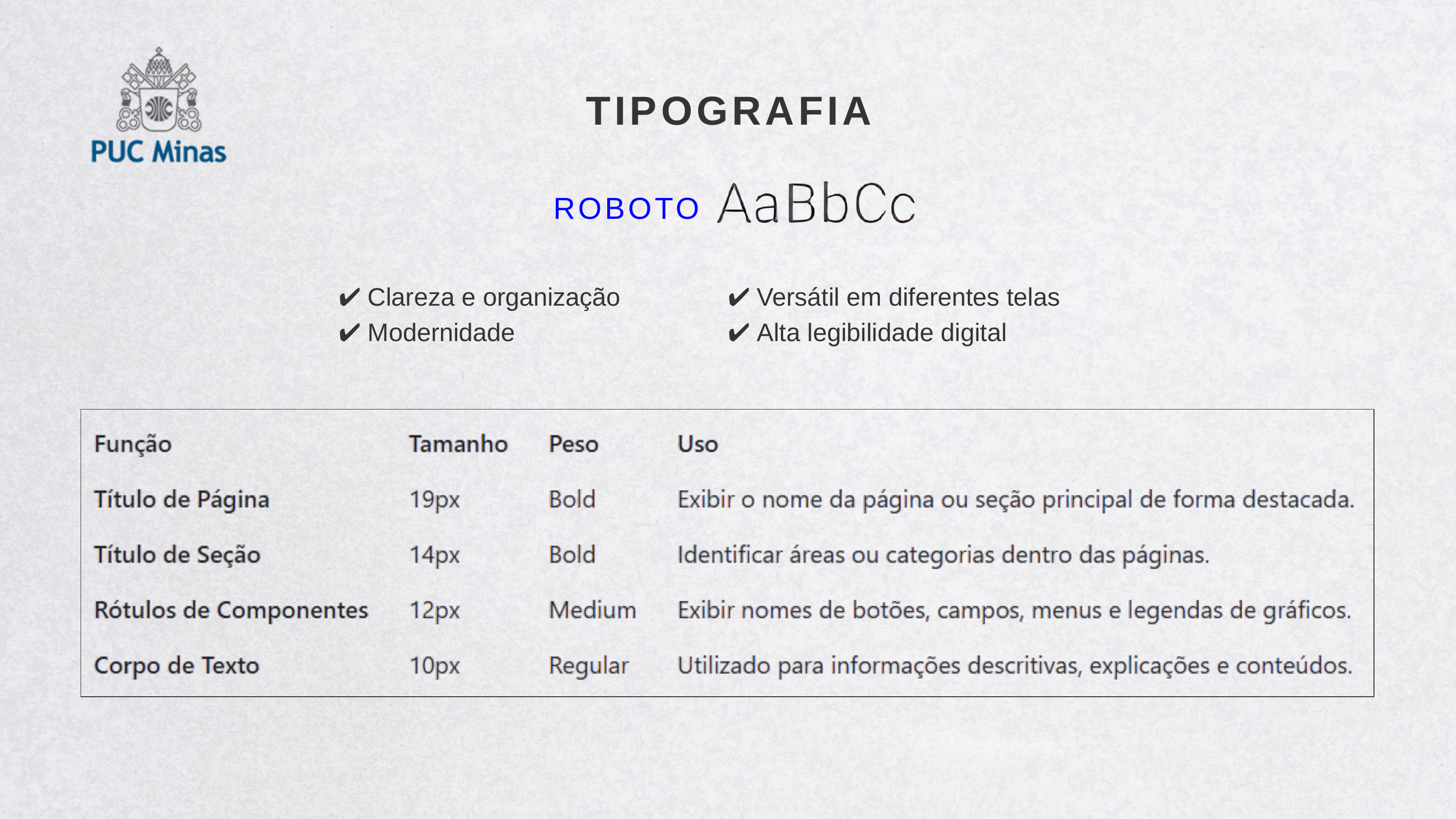

TIPOGRAFIA

ROBOTO
✔ Clareza e organização
✔ Modernidade
✔ Versátil em diferentes telas
✔ Alta legibilidade digital